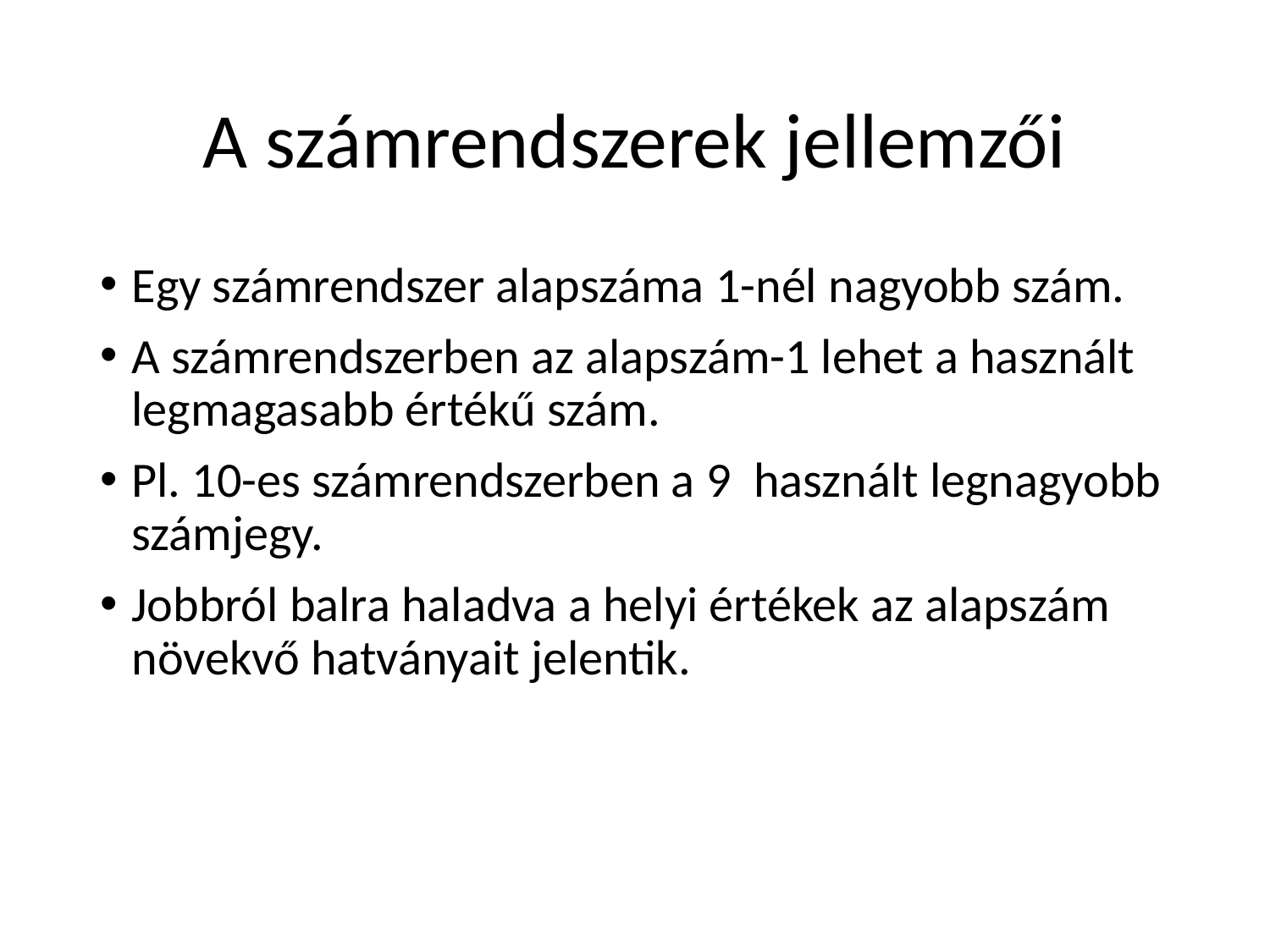

# A számrendszerek jellemzői
Egy számrendszer alapszáma 1-nél nagyobb szám.
A számrendszerben az alapszám-1 lehet a használt legmagasabb értékű szám.
Pl. 10-es számrendszerben a 9  használt legnagyobb számjegy.
Jobbról balra haladva a helyi értékek az alapszám növekvő hatványait jelentik.